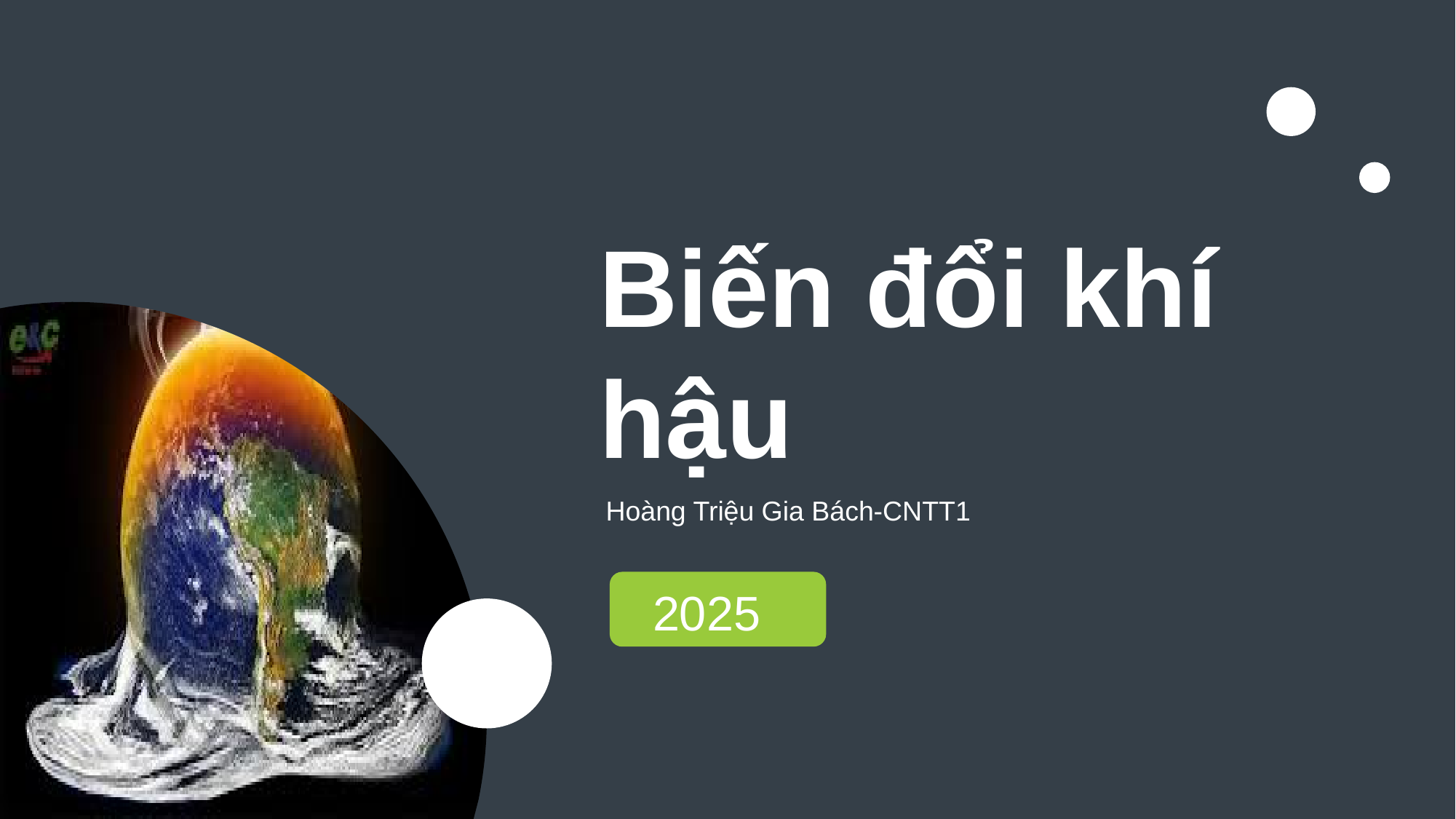

Biến đổi khí hậu

Hoàng Triệu Gia Bách-CNTT1

2025